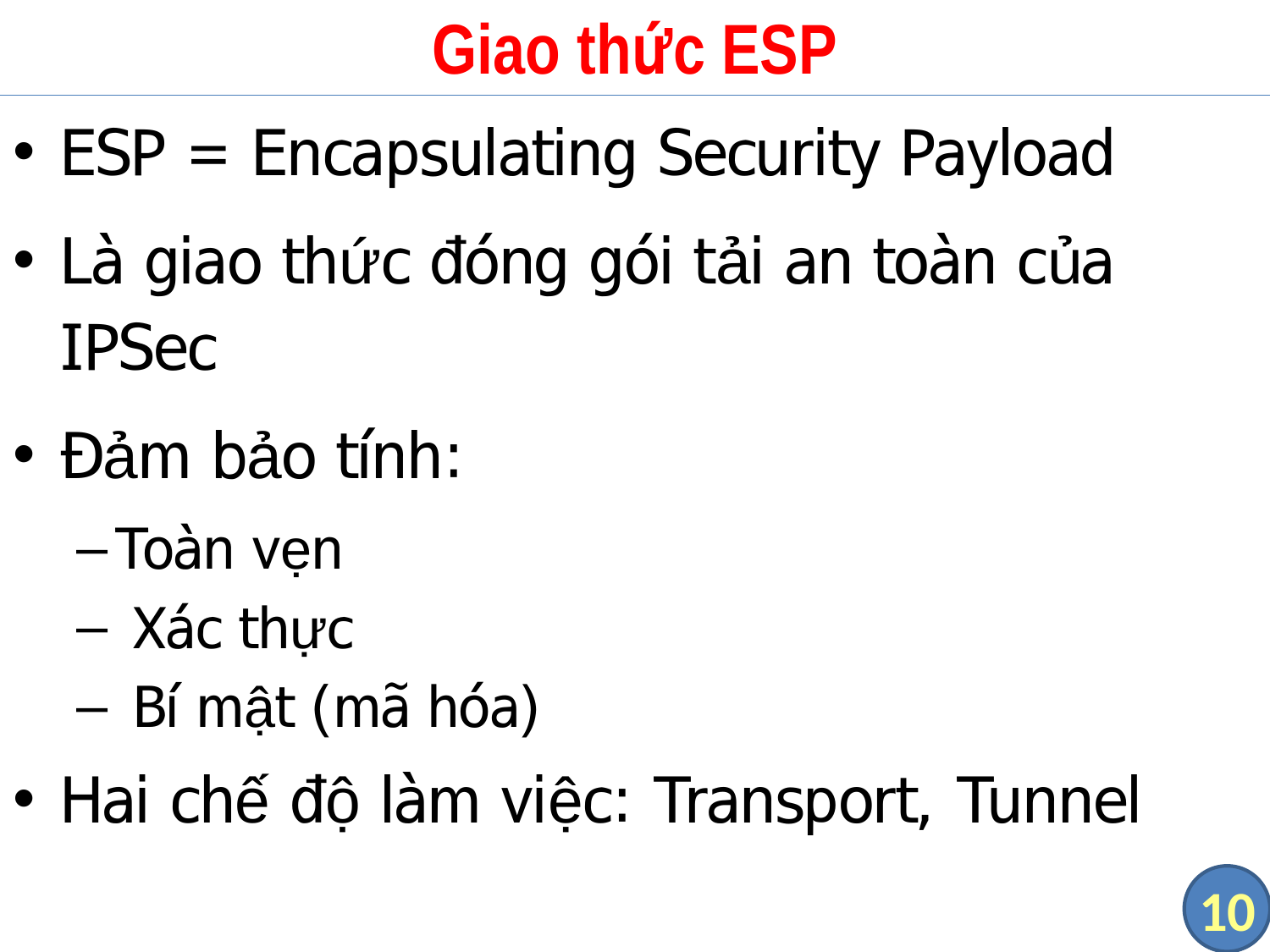

# Giao thức ESP
ESP = Encapsulating Security Payload
Là giao thức đóng gói tải an toàn của IPSec
Đảm bảo tính:
Toàn vẹn
 Xác thực
 Bí mật (mã hóa)
Hai chế độ làm việc: Transport, Tunnel
10